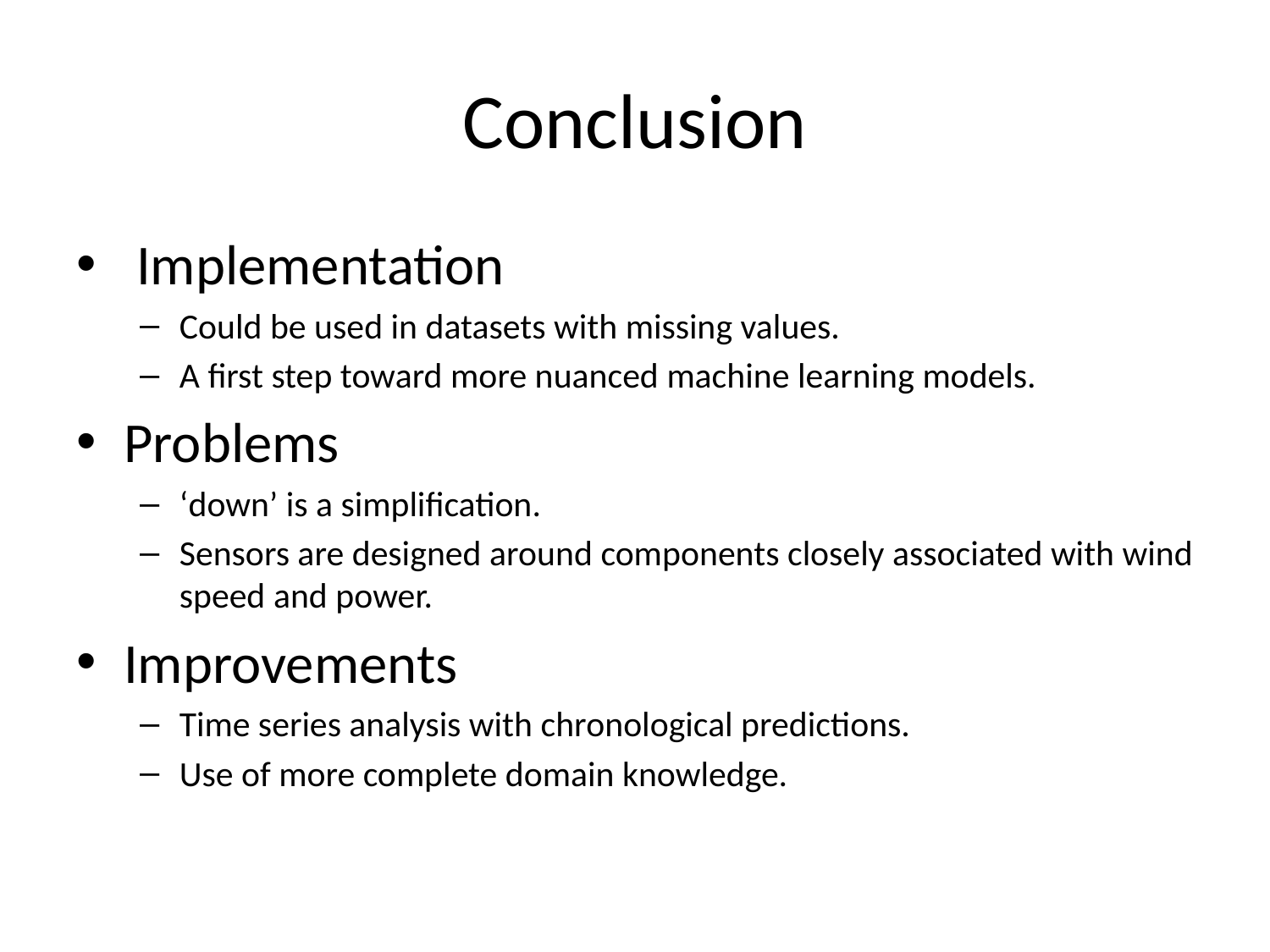

# Conclusion
 Implementation
Could be used in datasets with missing values.
A first step toward more nuanced machine learning models.
Problems
‘down’ is a simplification.
Sensors are designed around components closely associated with wind speed and power.
Improvements
Time series analysis with chronological predictions.
Use of more complete domain knowledge.